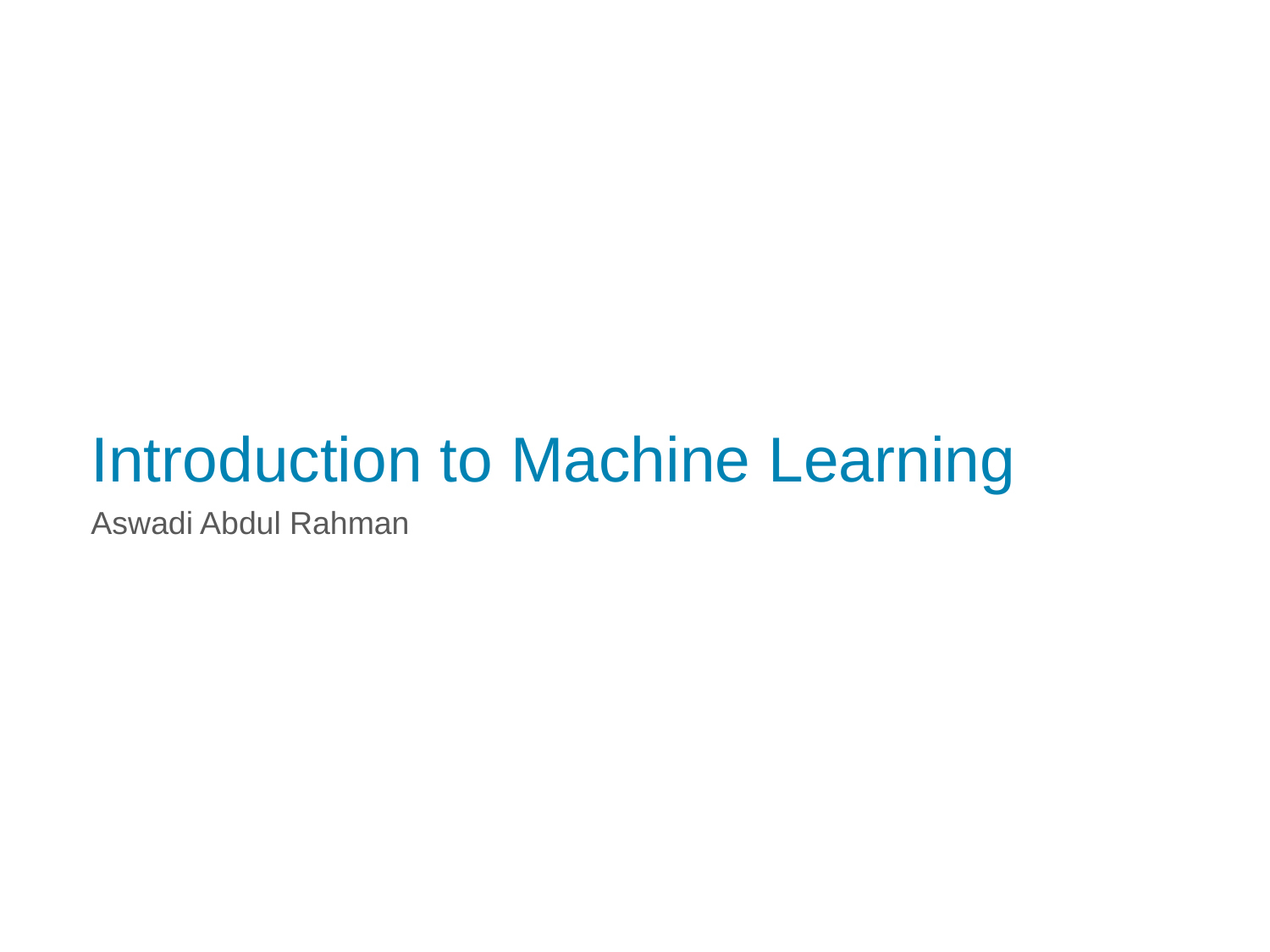

# Introduction to Machine Learning
Aswadi Abdul Rahman